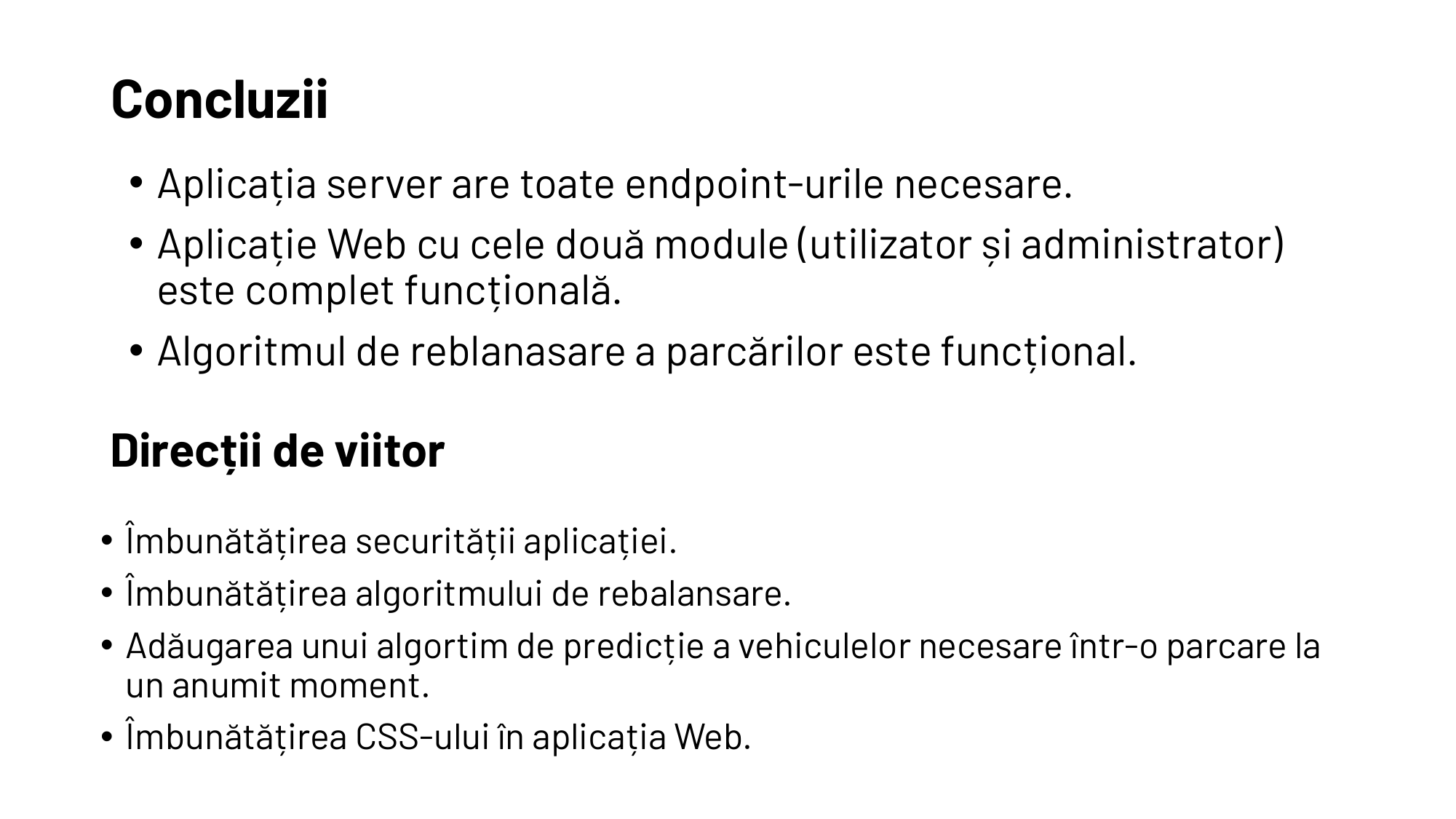

# Concluzii
Aplicația server are toate endpoint-urile necesare.
Aplicație Web cu cele două module (utilizator și administrator) este complet funcțională.
Algoritmul de reblanasare a parcărilor este funcțional.

 Direcții de viitor
Îmbunătățirea securității aplicației.
Îmbunătățirea algoritmului de rebalansare.
Adăugarea unui algortim de predicție a vehiculelor necesare într-o parcare la un anumit moment.
Îmbunătățirea CSS-ului în aplicația Web.